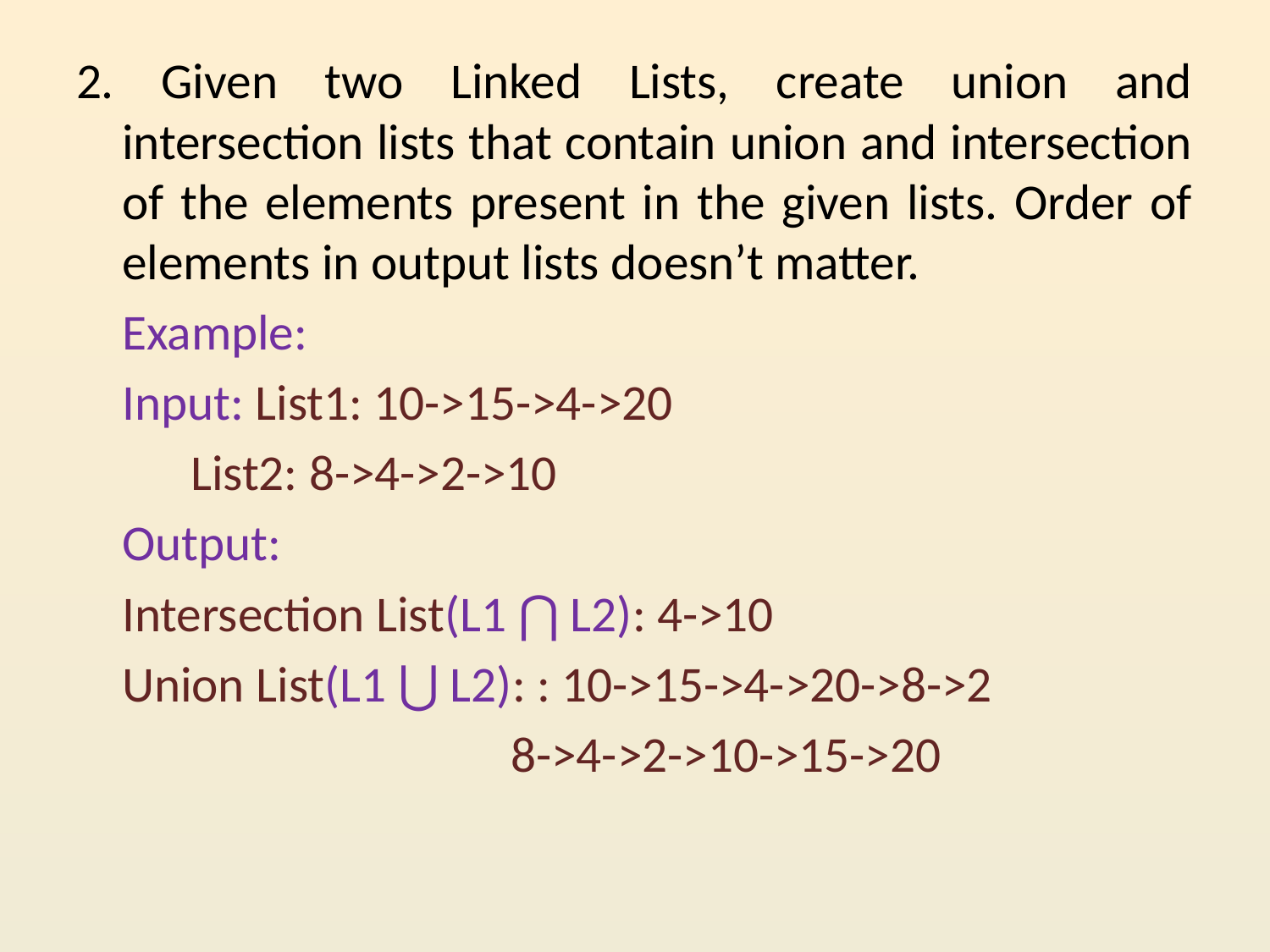

2. Given two Linked Lists, create union and intersection lists that contain union and intersection of the elements present in the given lists. Order of elements in output lists doesn’t matter.
	Example:
	Input: List1: 10->15->4->20
		      List2: 8->4->2->10
	Output:
	Intersection List(L1 ⋂ L2): 4->10
	Union List(L1 ⋃ L2): : 10->15->4->20->8->2
    	                                  8->4->2->10->15->20